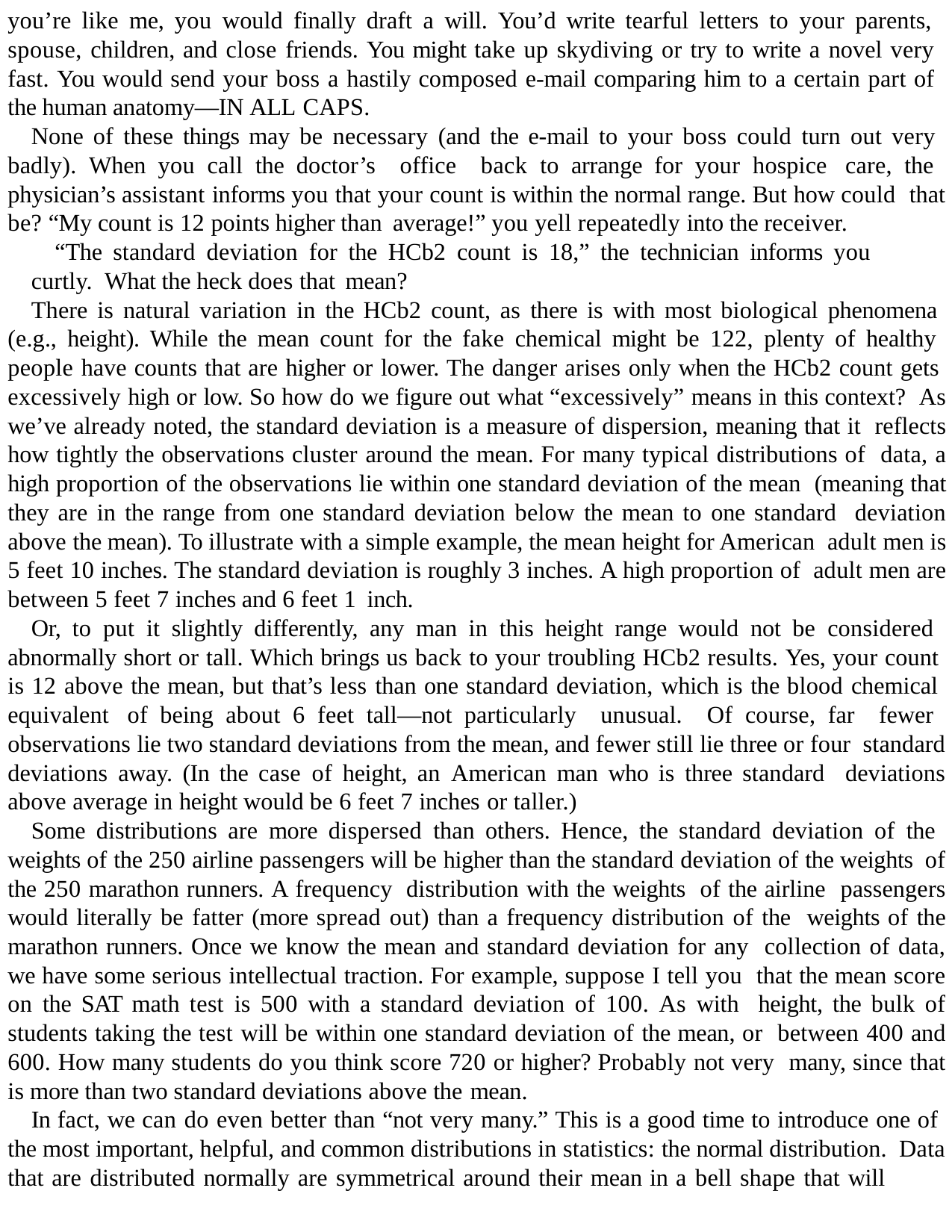

you’re like me, you would finally draft a will. You’d write tearful letters to your parents,  spouse, children, and close friends. You might take up skydiving or try to write a novel very  fast. You would send your boss a hastily composed e-mail comparing him to a certain part of  the human anatomy—IN ALL CAPS.
None of these things may be necessary (and the e-mail to your boss could turn out very  badly). When you call the doctor’s  office  back to arrange for your hospice care, the  physician’s assistant informs you that your count is within the normal range. But how could  that be? “My count is 12 points higher than average!” you yell repeatedly into the receiver.
“The standard deviation for the HCb2 count is 18,” the technician informs you curtly.  What the heck does that mean?
There is natural variation in the HCb2 count, as there is with most biological phenomena  (e.g., height). While the mean count for the fake chemical might be 122, plenty of healthy  people have counts that are higher or lower. The danger arises only when the HCb2 count gets  excessively high or low. So how do we figure out what “excessively” means in this context?  As we’ve already noted, the standard deviation is a measure of dispersion, meaning that it  reflects how tightly the observations cluster around the mean. For many typical distributions of  data, a high proportion of the observations lie within one standard deviation of the mean  (meaning that they are in the range from one standard deviation below the mean to one standard  deviation above the mean). To illustrate with a simple example, the mean height for American  adult men is 5 feet 10 inches. The standard deviation is roughly 3 inches. A high proportion of  adult men are between 5 feet 7 inches and 6 feet 1 inch.
Or, to put it slightly differently, any man in this height range would not be considered  abnormally short or tall. Which brings us back to your troubling HCb2 results. Yes, your count  is 12 above the mean, but that’s less than one standard deviation, which is the blood chemical  equivalent of being about 6 feet tall—not particularly  unusual.  Of course, far  fewer  observations lie two standard deviations from the mean, and fewer still lie three or four  standard deviations away. (In the case of height, an American man who is three standard  deviations above average in height would be 6 feet 7 inches or taller.)
Some distributions are more dispersed than others. Hence, the standard deviation of the  weights of the 250 airline passengers will be higher than the standard deviation of the weights  of the 250 marathon runners. A frequency distribution with the weights  of the airline  passengers would literally be fatter (more spread out) than a frequency distribution of the  weights of the marathon runners. Once we know the mean and standard deviation for any  collection of data, we have some serious intellectual traction. For example, suppose I tell you  that the mean score on the SAT math test is 500 with a standard deviation of 100. As with  height, the bulk of students taking the test will be within one standard deviation of the mean, or  between 400 and 600. How many students do you think score 720 or higher? Probably not very  many, since that is more than two standard deviations above the mean.
In fact, we can do even better than “not very many.” This is a good time to introduce one of  the most important, helpful, and common distributions in statistics: the normal distribution.  Data that are distributed normally are symmetrical around their mean in a bell shape that will